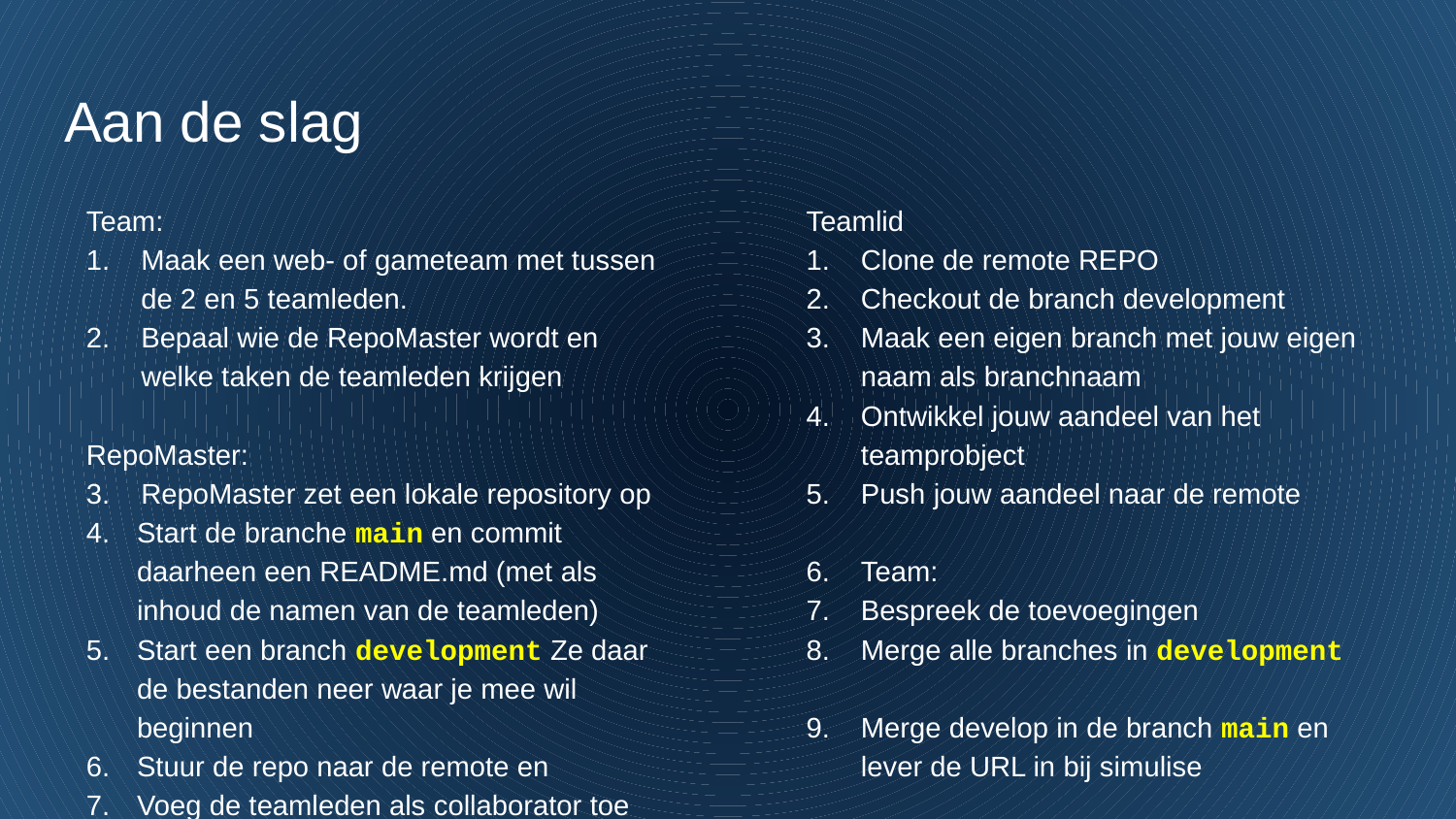

# Aan de slag
Teamlid
Clone de remote REPO
Checkout de branch development
Maak een eigen branch met jouw eigen naam als branchnaam
Ontwikkel jouw aandeel van het teamprobject
Push jouw aandeel naar de remote

Team:
Bespreek de toevoegingen
Merge alle branches in development

Merge develop in de branch main en lever de URL in bij simulise

Team:
Maak een web- of gameteam met tussen de 2 en 5 teamleden.
Bepaal wie de RepoMaster wordt en welke taken de teamleden krijgen

RepoMaster:
RepoMaster zet een lokale repository op
Start de branche main en commit daarheen een README.md (met als inhoud de namen van de teamleden)
Start een branch development Ze daar de bestanden neer waar je mee wil beginnen
Stuur de repo naar de remote en
Voeg de teamleden als collaborator toe